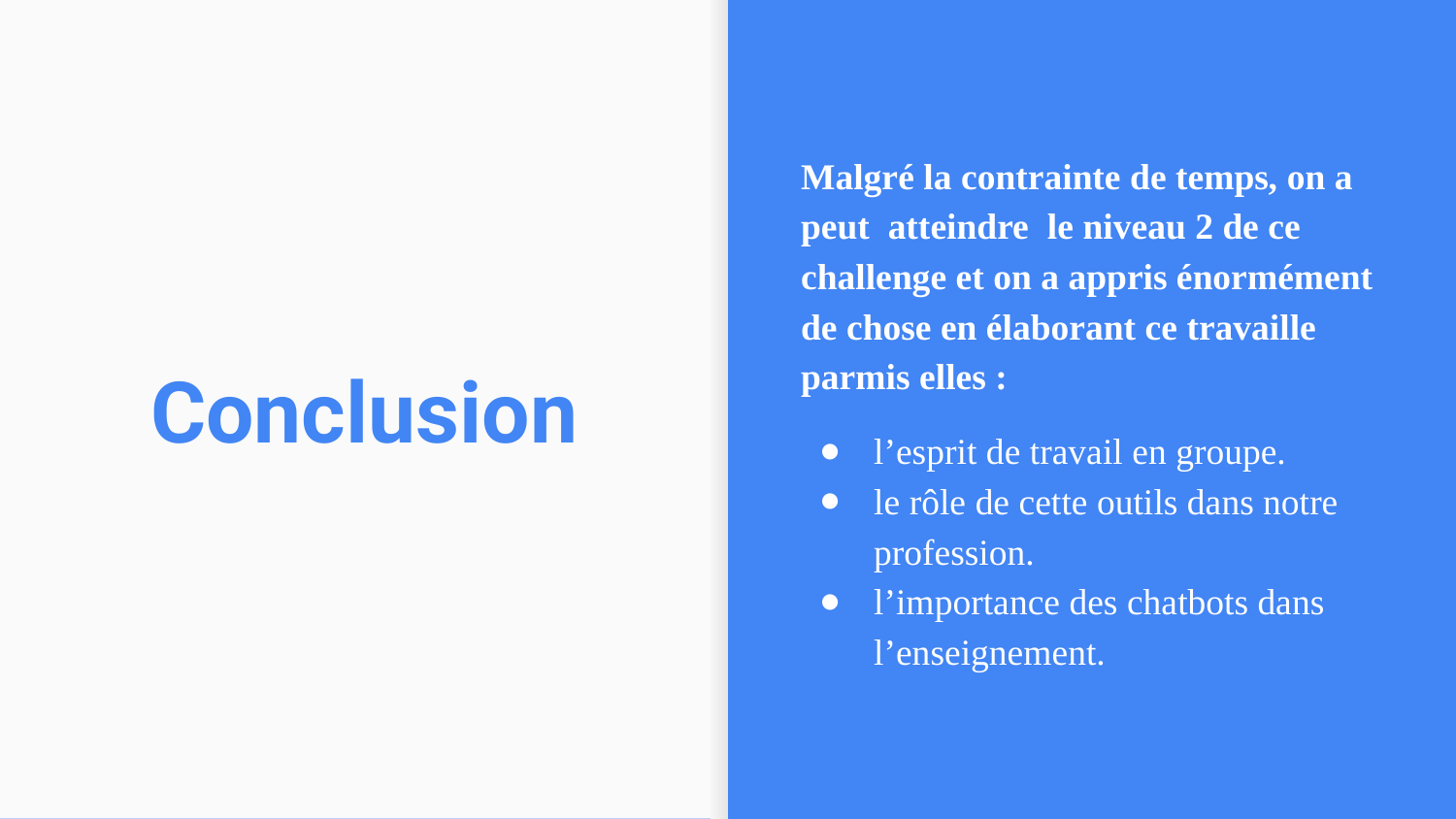

Malgré la contrainte de temps, on a peut  atteindre  le niveau 2 de ce challenge et on a appris énormément de chose en élaborant ce travaille  parmis elles :
l’esprit de travail en groupe.
le rôle de cette outils dans notre profession.
l’importance des chatbots dans l’enseignement.
# Conclusion